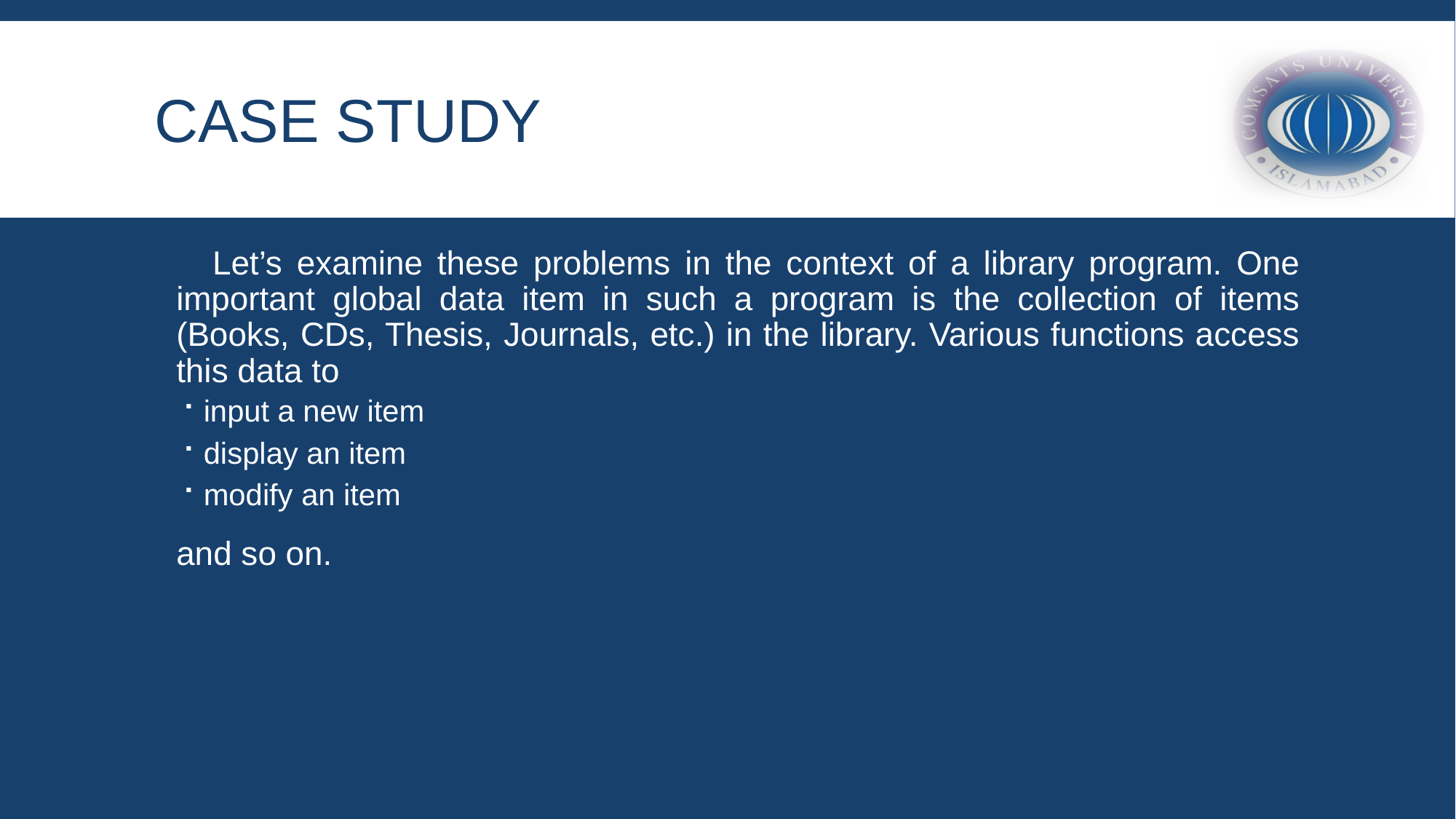

# CASE STUDY
    Let’s examine these problems in the context of a library program. One important global data item in such a program is the collection of items (Books, CDs, Thesis, Journals, etc.) in the library. Various functions access this data to
input a new item
display an item
modify an item
 	and so on.